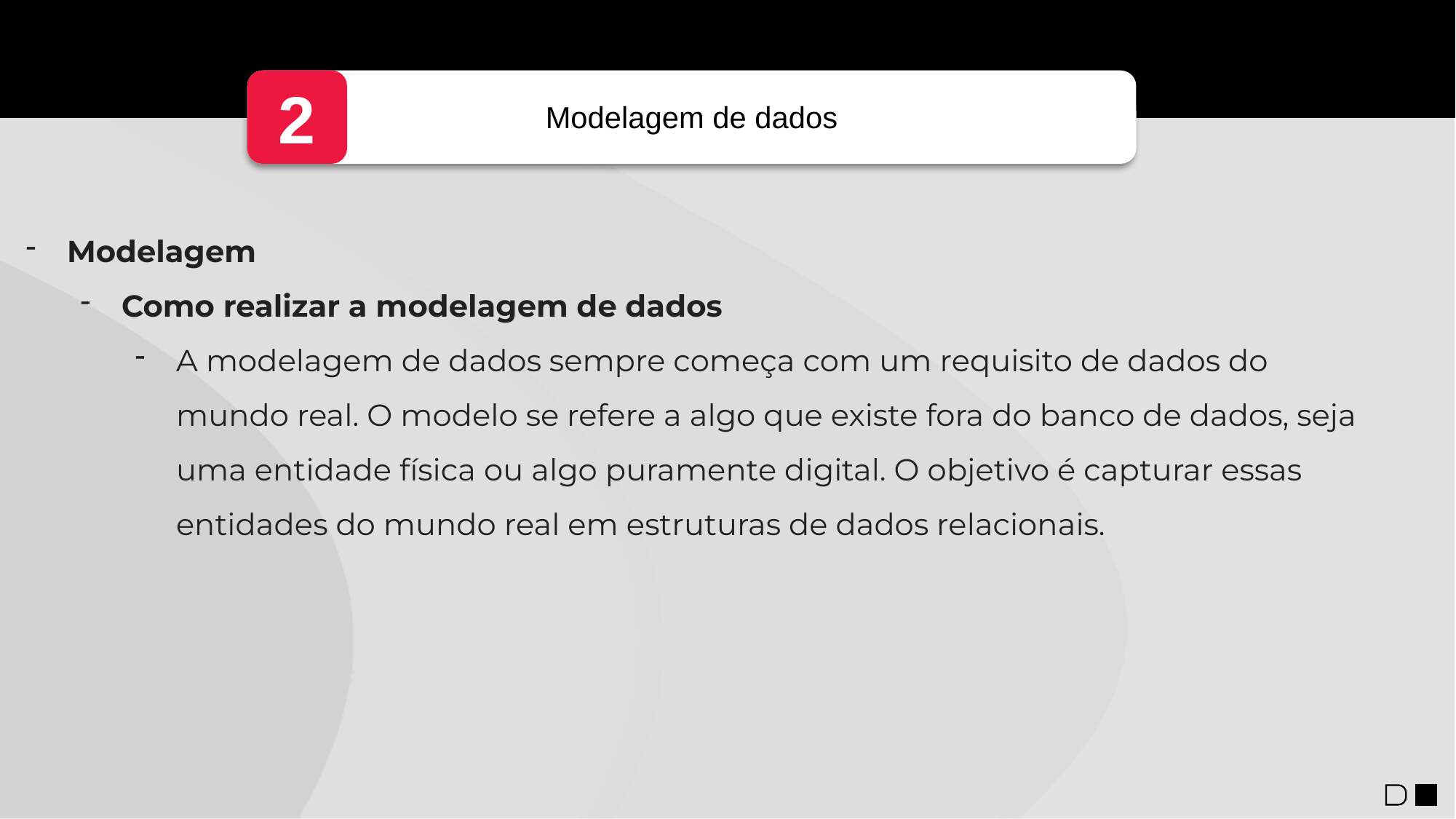

2
Modelagem de dados
Modelagem
Como realizar a modelagem de dados
A modelagem de dados sempre começa com um requisito de dados do mundo real. O modelo se refere a algo que existe fora do banco de dados, seja uma entidade física ou algo puramente digital. O objetivo é capturar essas entidades do mundo real em estruturas de dados relacionais.